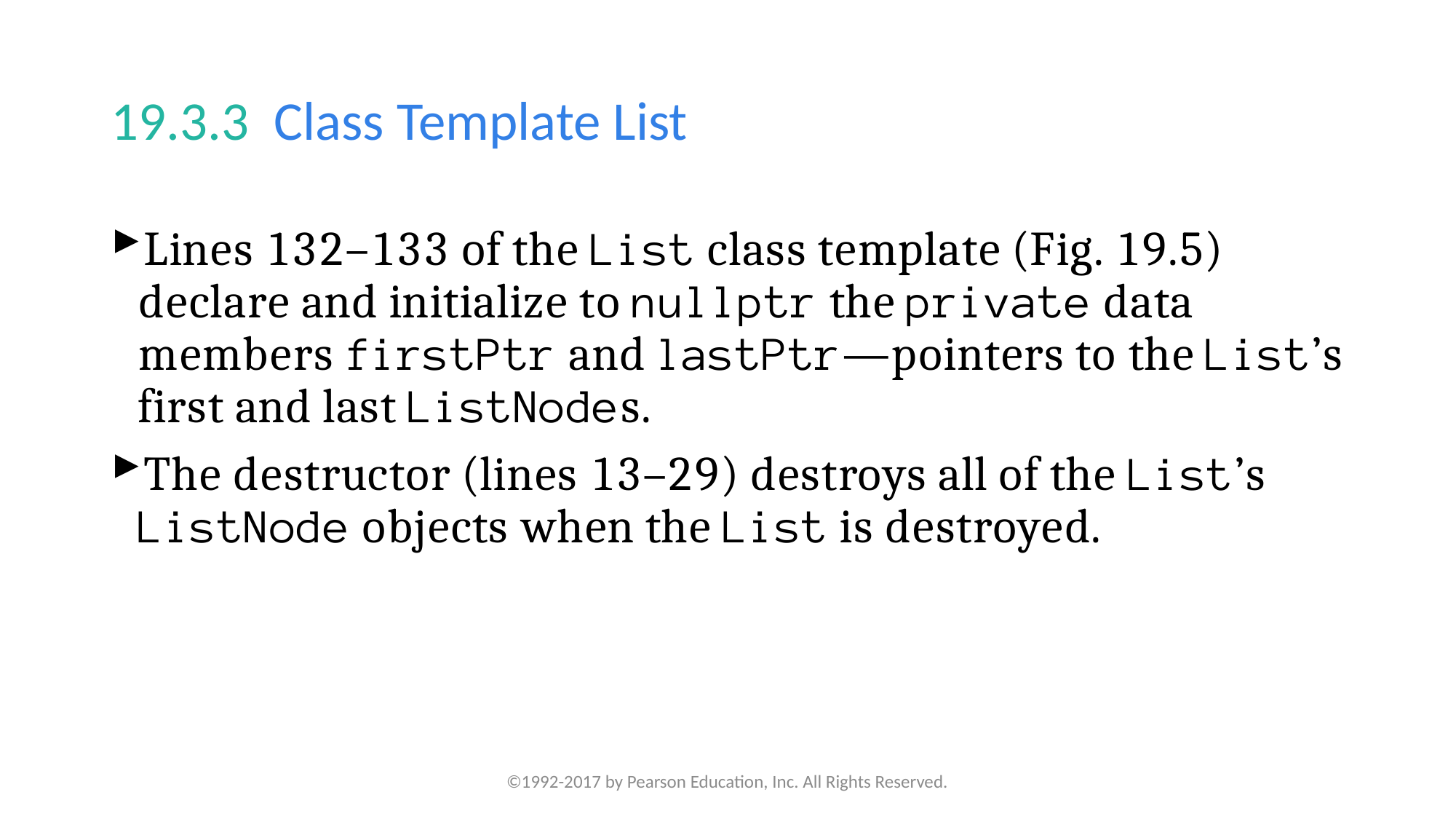

# 19.3.3  Class Template List
Lines 132–133 of the List class template (Fig. 19.5) declare and initialize to nullptr the private data members firstPtr and lastPtr—pointers to the List’s first and last ListNodes.
The destructor (lines 13–29) destroys all of the List’s ListNode objects when the List is destroyed.
©1992-2017 by Pearson Education, Inc. All Rights Reserved.